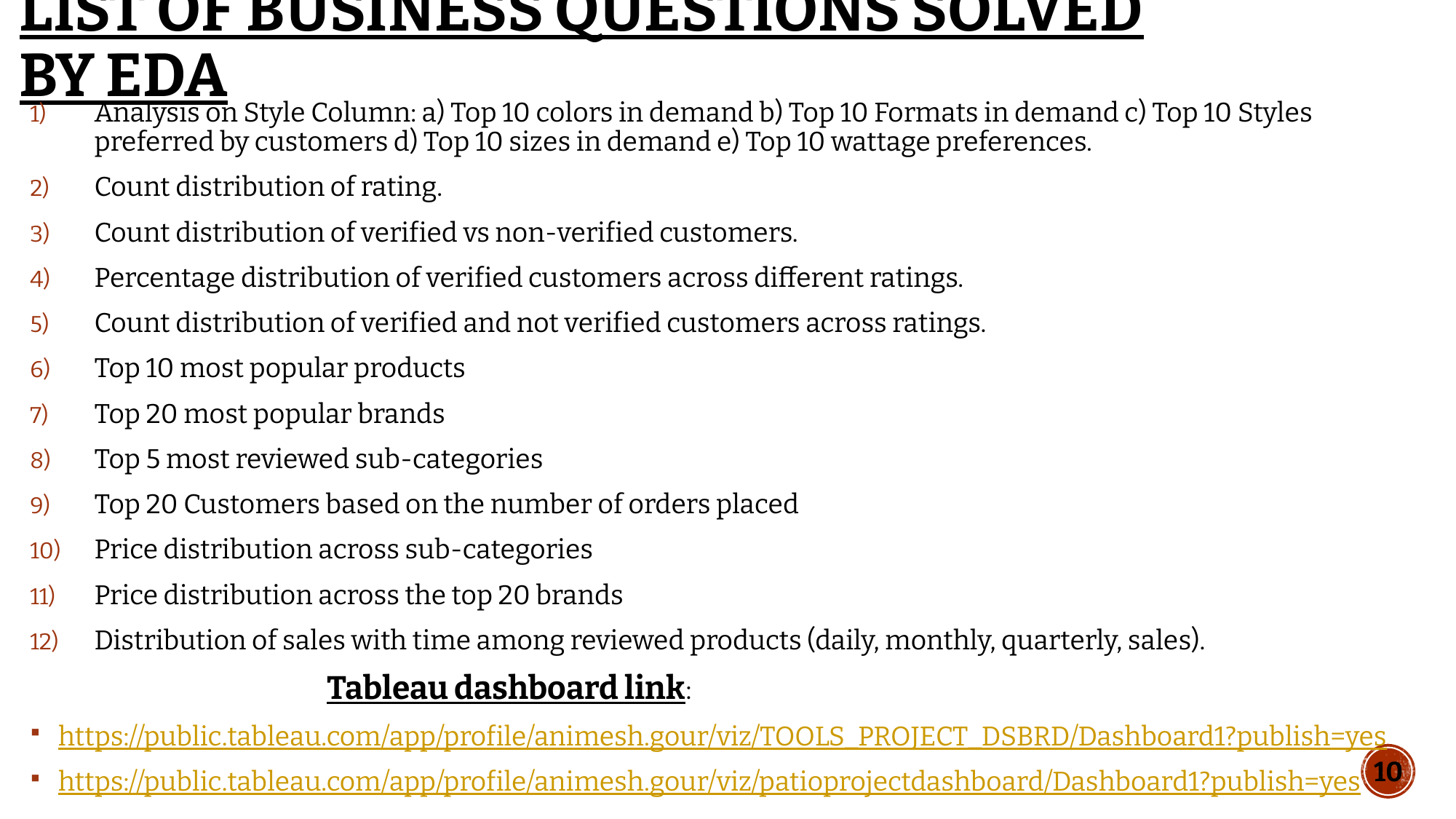

.
# List of business questions Solved by EDA
Analysis on Style Column: a) Top 10 colors in demand b) Top 10 Formats in demand c) Top 10 Styles preferred by customers d) Top 10 sizes in demand e) Top 10 wattage preferences.
Count distribution of rating.
Count distribution of verified vs non-verified customers.
Percentage distribution of verified customers across different ratings.
Count distribution of verified and not verified customers across ratings.
Top 10 most popular products
Top 20 most popular brands
Top 5 most reviewed sub-categories
Top 20 Customers based on the number of orders placed
Price distribution across sub-categories
Price distribution across the top 20 brands
Distribution of sales with time among reviewed products (daily, monthly, quarterly, sales).
                                                   Tableau dashboard link:
 https://public.tableau.com/app/profile/animesh.gour/viz/TOOLS_PROJECT_DSBRD/Dashboard1?publish=yes
 https://public.tableau.com/app/profile/animesh.gour/viz/patioprojectdashboard/Dashboard1?publish=yes

10